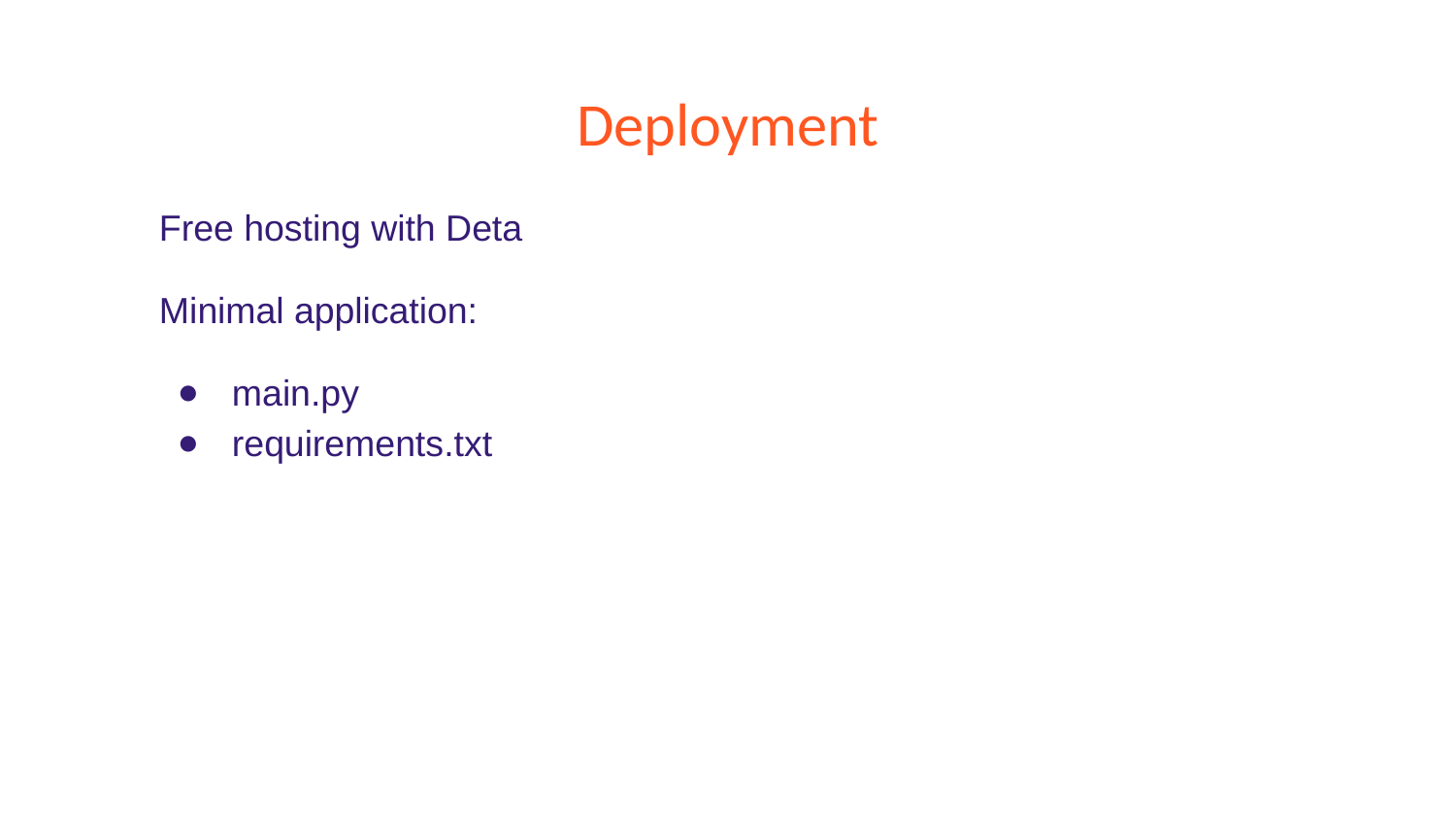

# Deployment
Free hosting with Deta
Minimal application:
main.py
requirements.txt